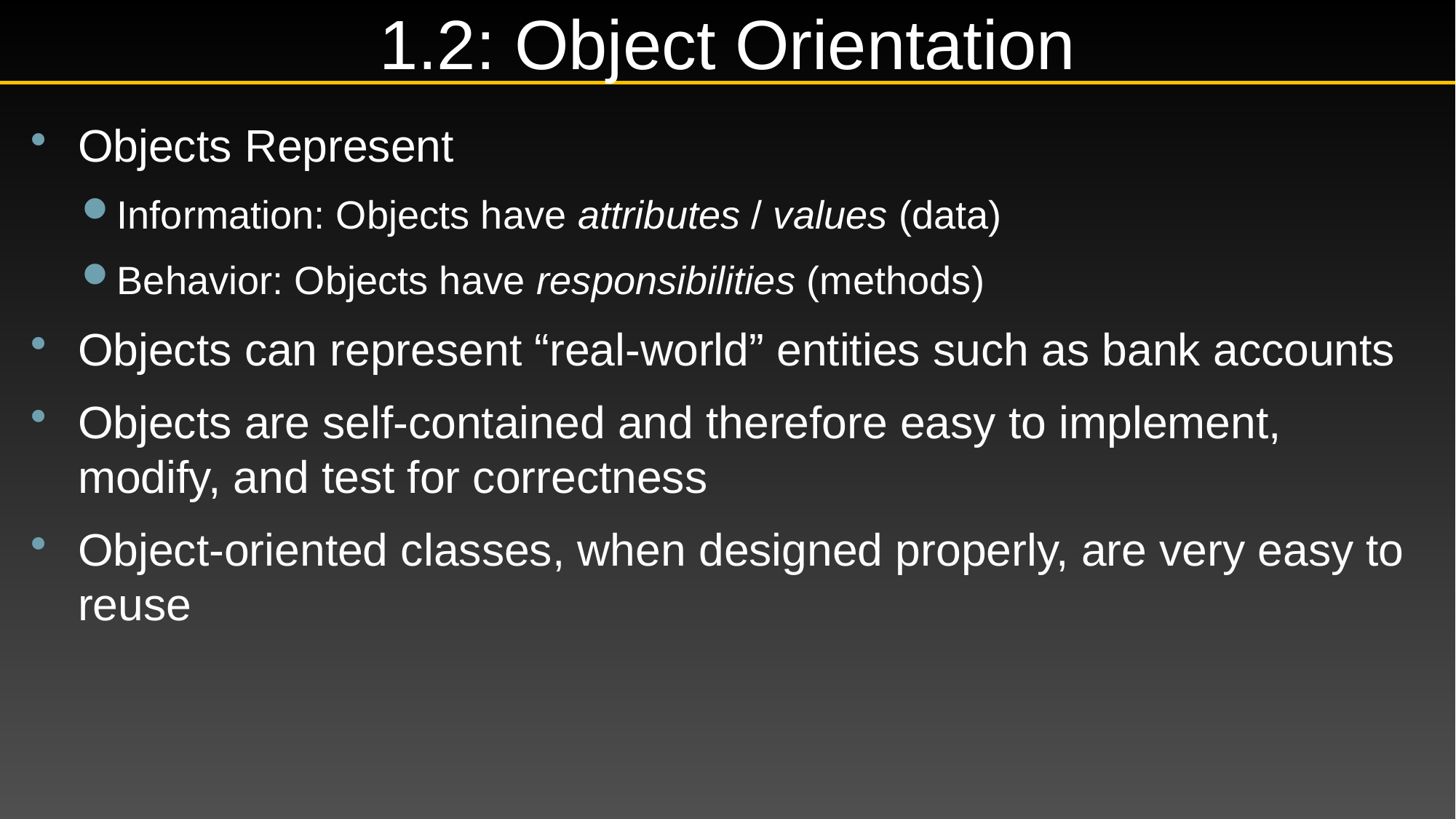

# 1.2: Object Orientation
Objects Represent
Information: Objects have attributes / values (data)
Behavior: Objects have responsibilities (methods)
Objects can represent “real-world” entities such as bank accounts
Objects are self-contained and therefore easy to implement, modify, and test for correctness
Object-oriented classes, when designed properly, are very easy to reuse